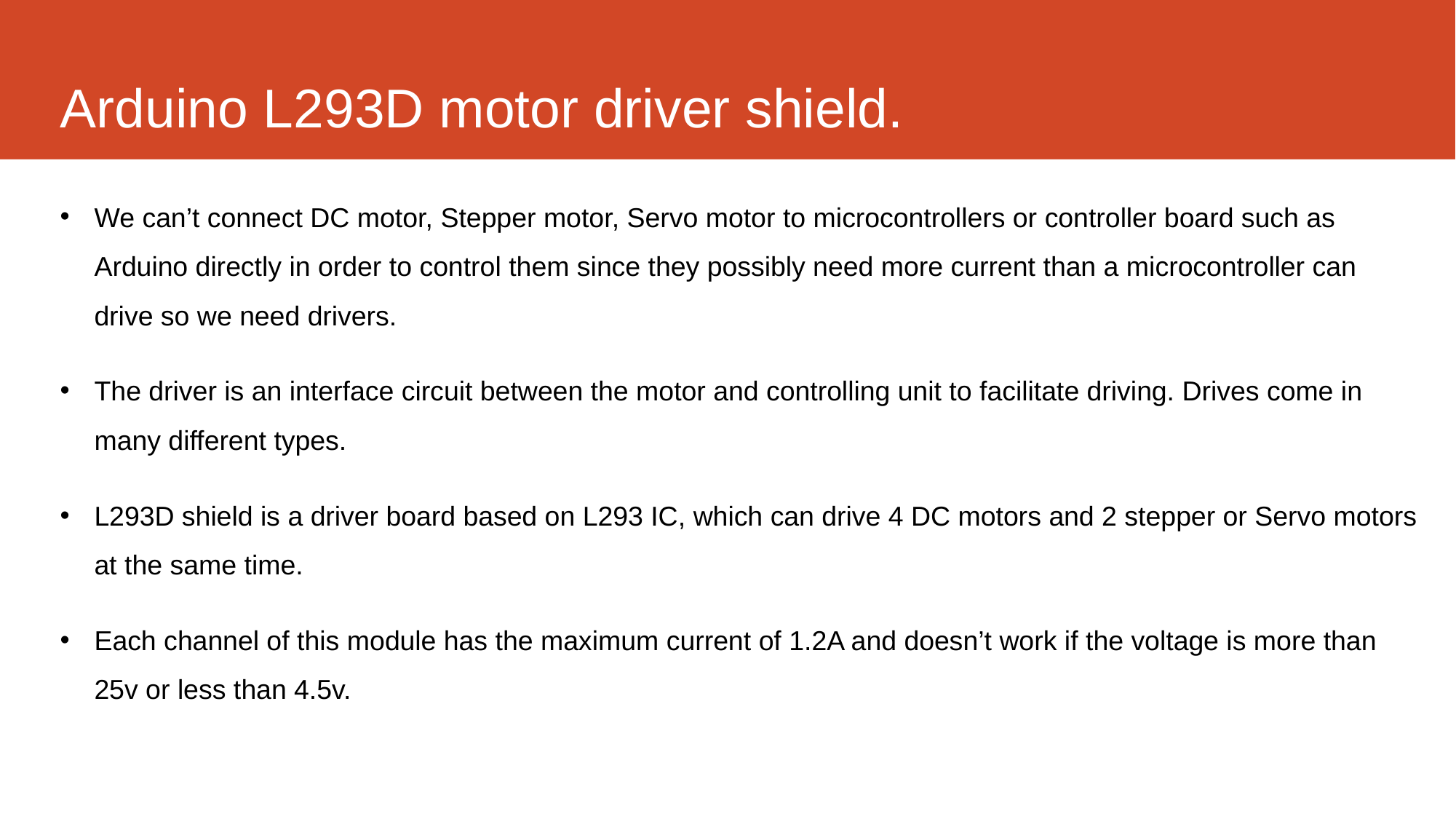

# Arduino L293D motor driver shield.
We can’t connect DC motor, Stepper motor, Servo motor to microcontrollers or controller board such as Arduino directly in order to control them since they possibly need more current than a microcontroller can drive so we need drivers.
The driver is an interface circuit between the motor and controlling unit to facilitate driving. Drives come in many different types.
L293D shield is a driver board based on L293 IC, which can drive 4 DC motors and 2 stepper or Servo motors at the same time.
Each channel of this module has the maximum current of 1.2A and doesn’t work if the voltage is more than 25v or less than 4.5v.